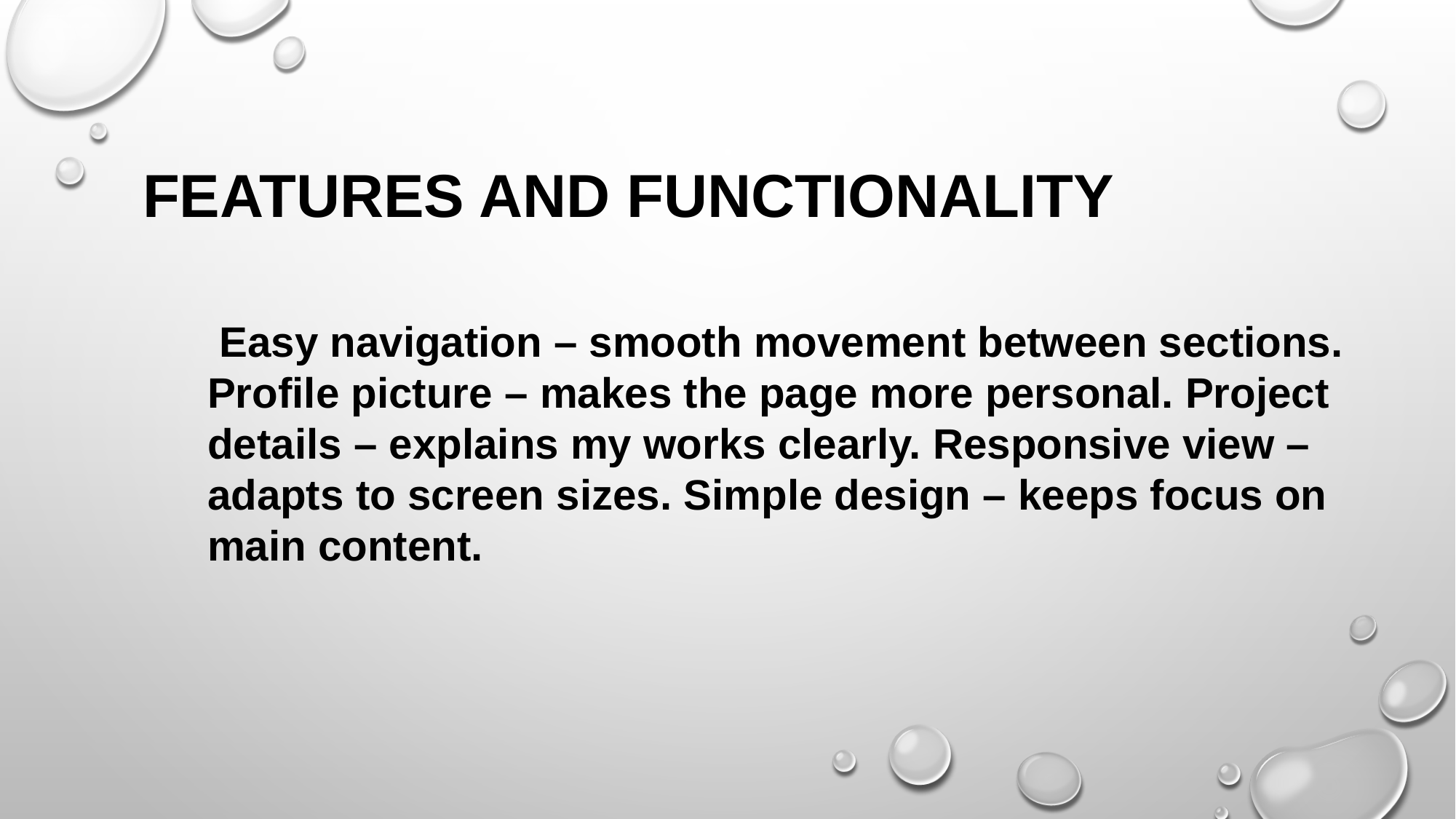

# FEATURES AND FUNCTIONALITY
 Easy navigation – smooth movement between sections. Profile picture – makes the page more personal. Project details – explains my works clearly. Responsive view – adapts to screen sizes. Simple design – keeps focus on main content.